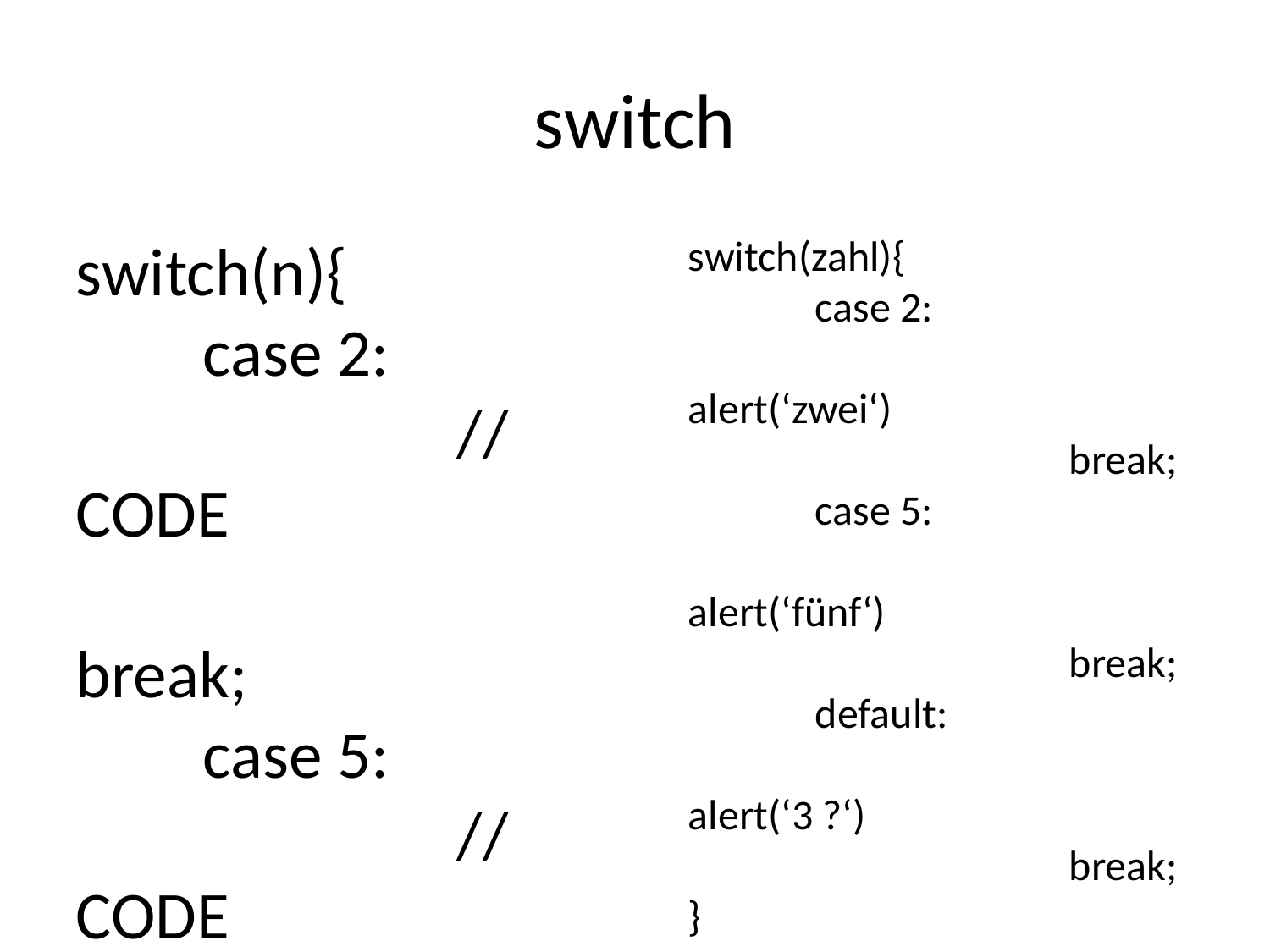

switch
switch(n){
	case 2:
			// CODE
			break;
	case 5:
			// CODE
			break;
	default:
			// CODE
			break;
}
switch(zahl){
	case 2:
			alert(‘zwei‘)
			break;
	case 5:
			alert(‘fünf‘)
			break;
	default:
			alert(‘3 ?‘)
			break;
}